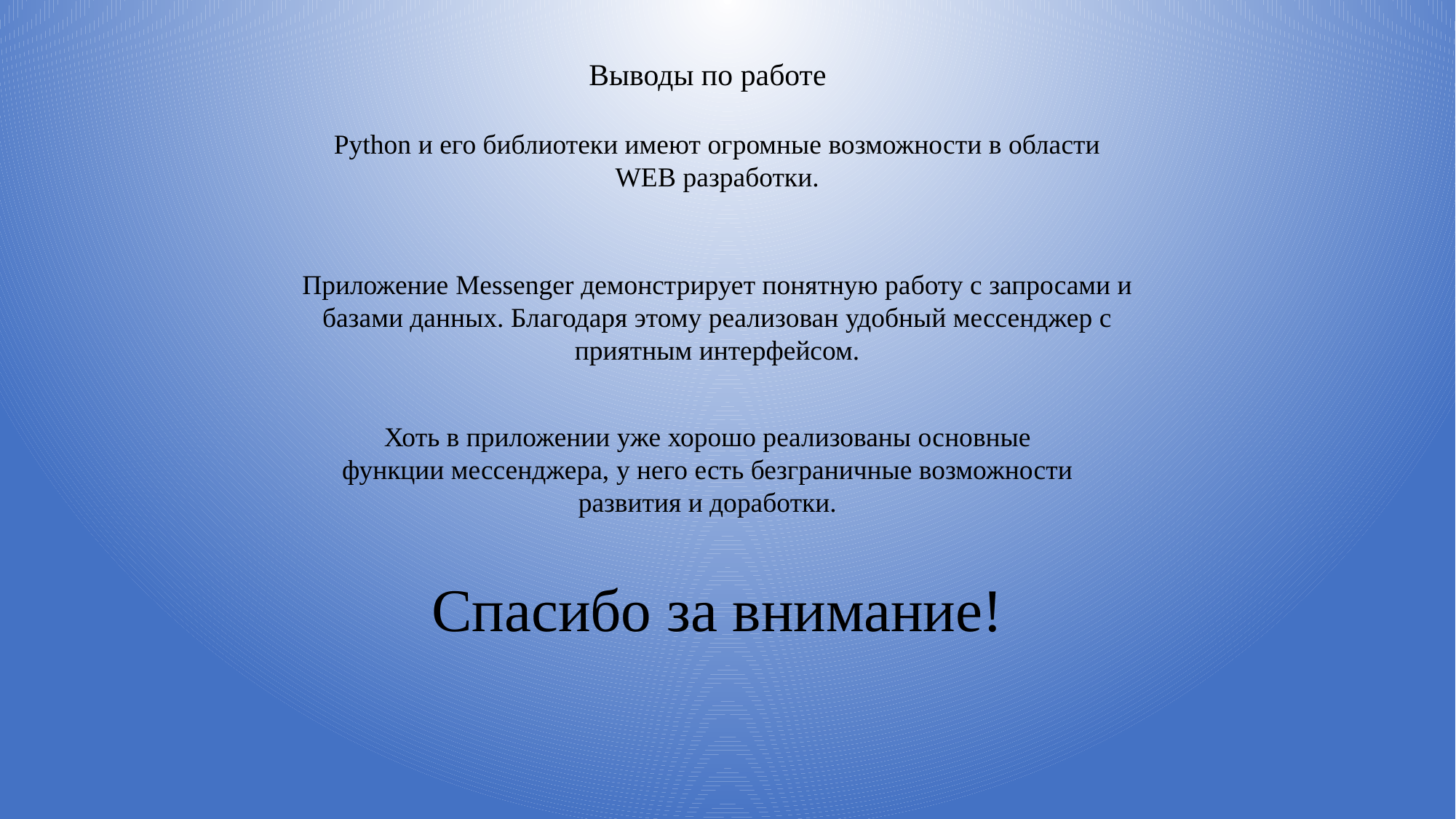

Выводы по работе
Python и его библиотеки имеют огромные возможности в области WEB разработки.
Приложение Messenger демонстрирует понятную работу с запросами и базами данных. Благодаря этому реализован удобный мессенджер с приятным интерфейсом.
Хоть в приложении уже хорошо реализованы основные функции мессенджера, у него есть безграничные возможности развития и доработки.
Спасибо за внимание!